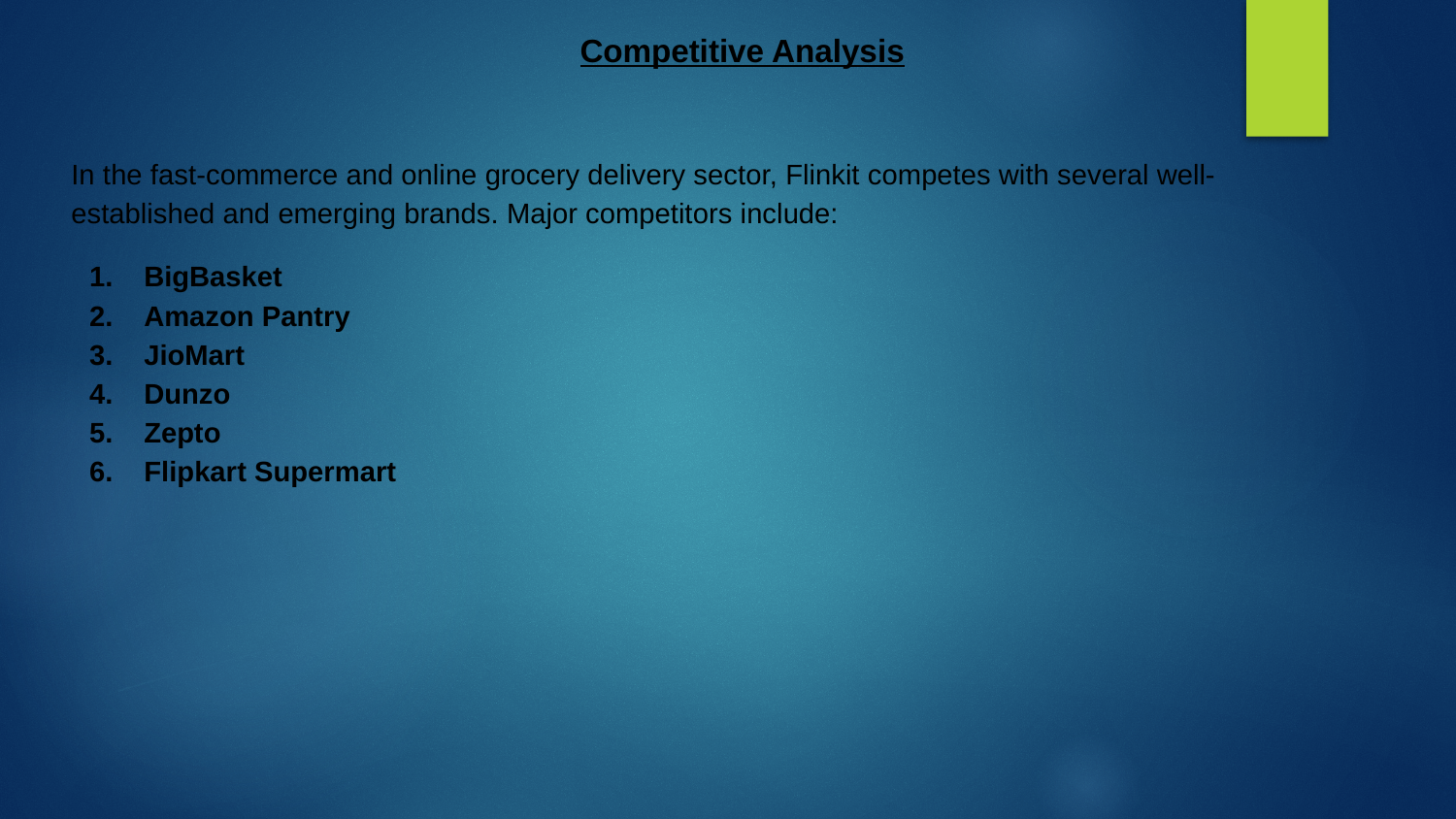

Competitive Analysis
In the fast-commerce and online grocery delivery sector, Flinkit competes with several well-established and emerging brands. Major competitors include:
BigBasket
Amazon Pantry
JioMart
Dunzo
Zepto
Flipkart Supermart